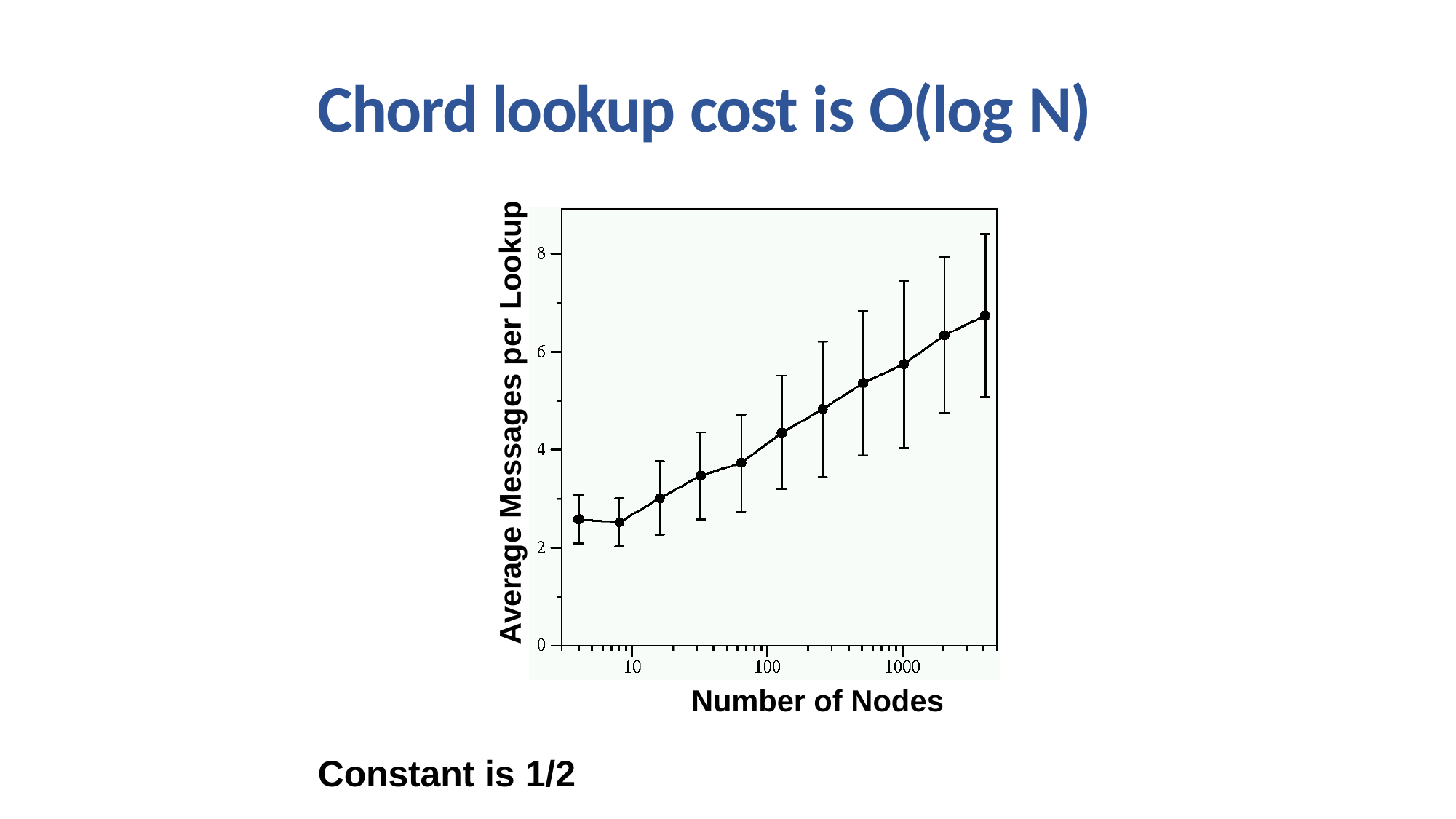

Chord lookup cost is O(log N)
Average Messages per Lookup

Number of Nodes

Constant is 1/2